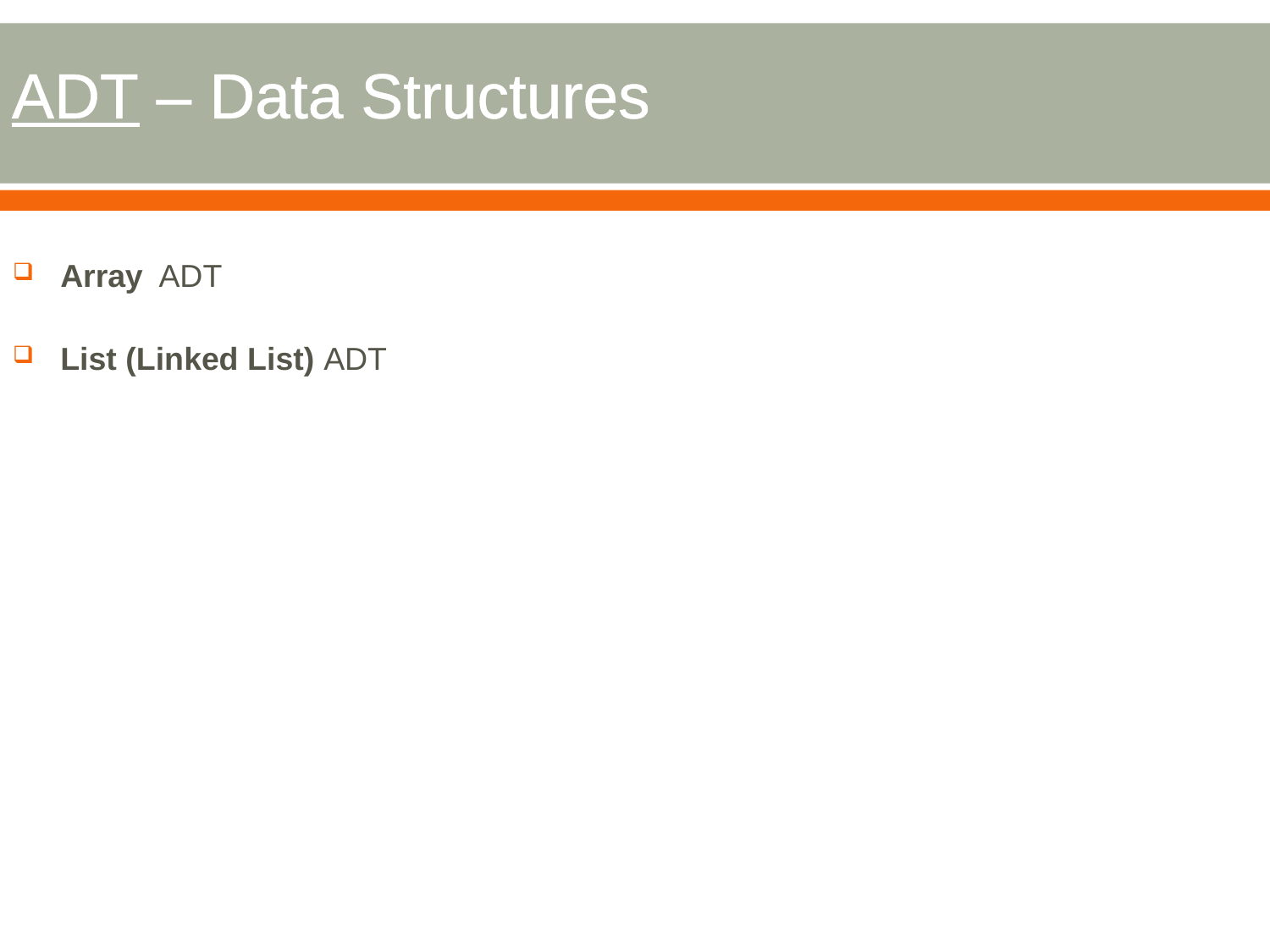

# ADT – Data Structures
Array  ADT
List (Linked List) ADT